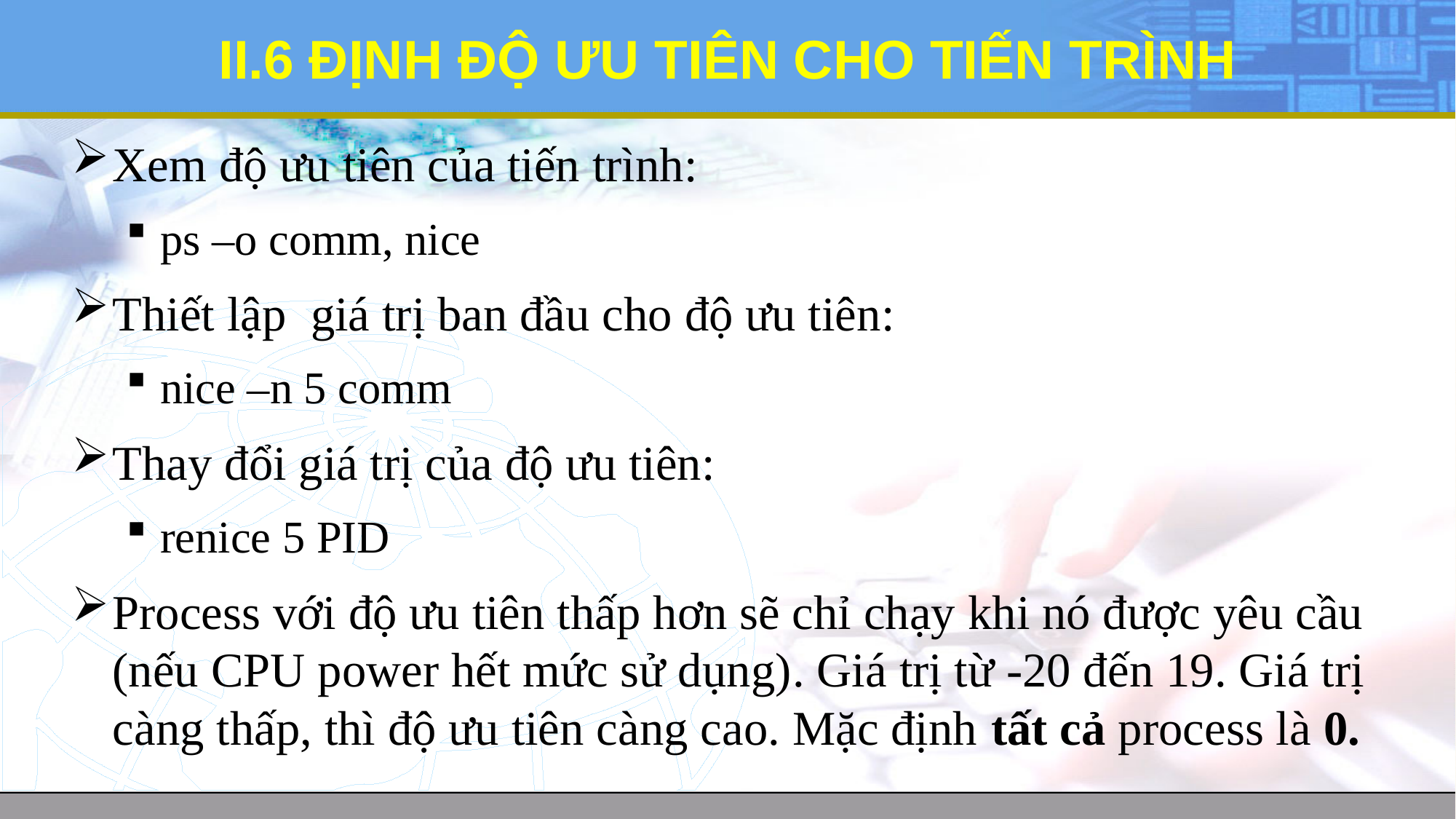

# II.6 ĐỊNH ĐỘ ƯU TIÊN CHO TIẾN TRÌNH
Xem độ ưu tiên của tiến trình:
ps –o comm, nice
Thiết lập  giá trị ban đầu cho độ ưu tiên:
nice –n 5 comm
Thay đổi giá trị của độ ưu tiên:
renice 5 PID
Process với độ ưu tiên thấp hơn sẽ chỉ chạy khi nó được yêu cầu (nếu CPU power hết mức sử dụng). Giá trị từ -20 đến 19. Giá trị càng thấp, thì độ ưu tiên càng cao. Mặc định tất cả process là 0.